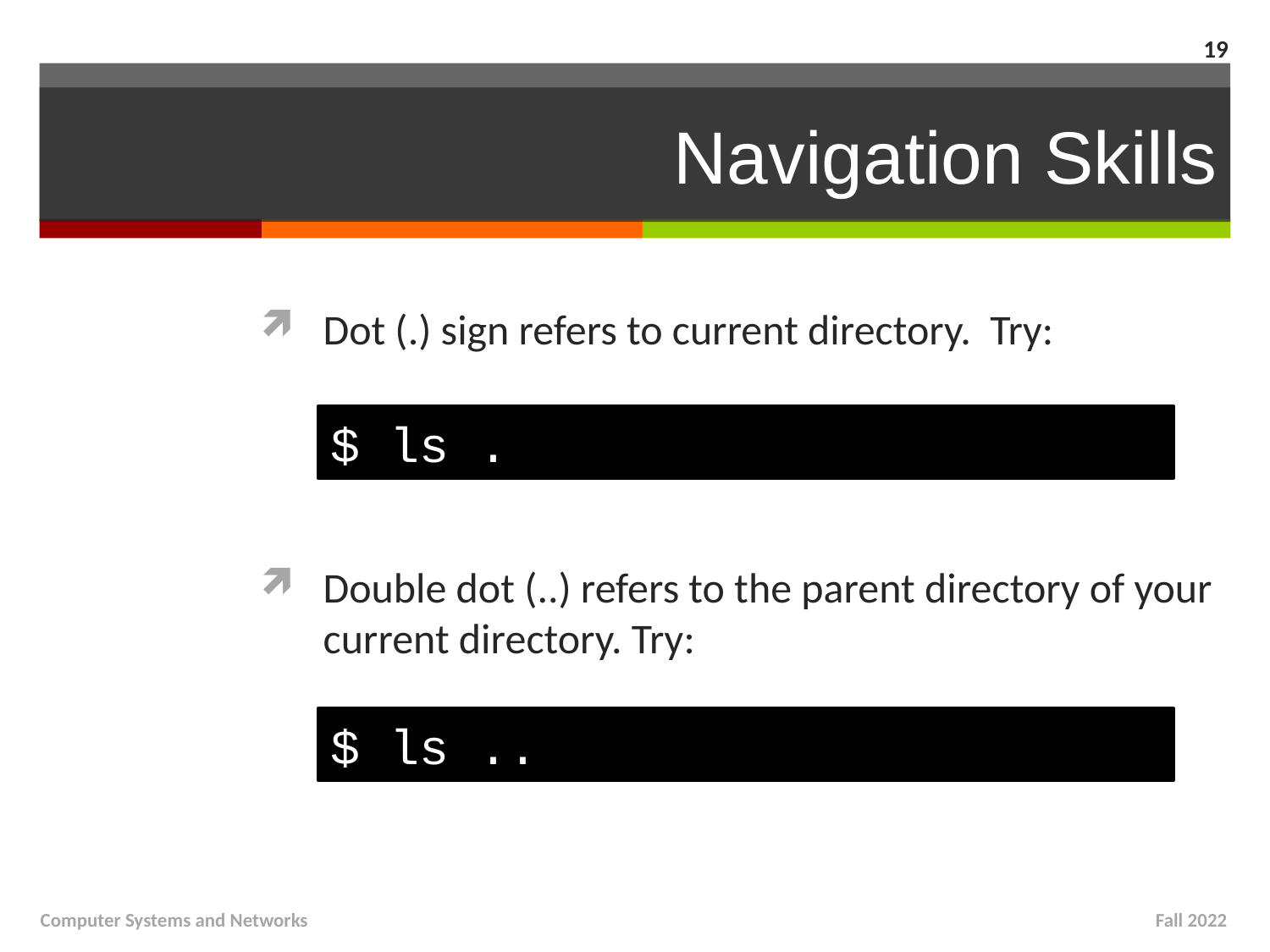

19
# Navigation Skills
Dot (.) sign refers to current directory.  Try:

Double dot (..) refers to the parent directory of your current directory. Try:

$ ls .
$ ls ..
Computer Systems and Networks
Fall 2022